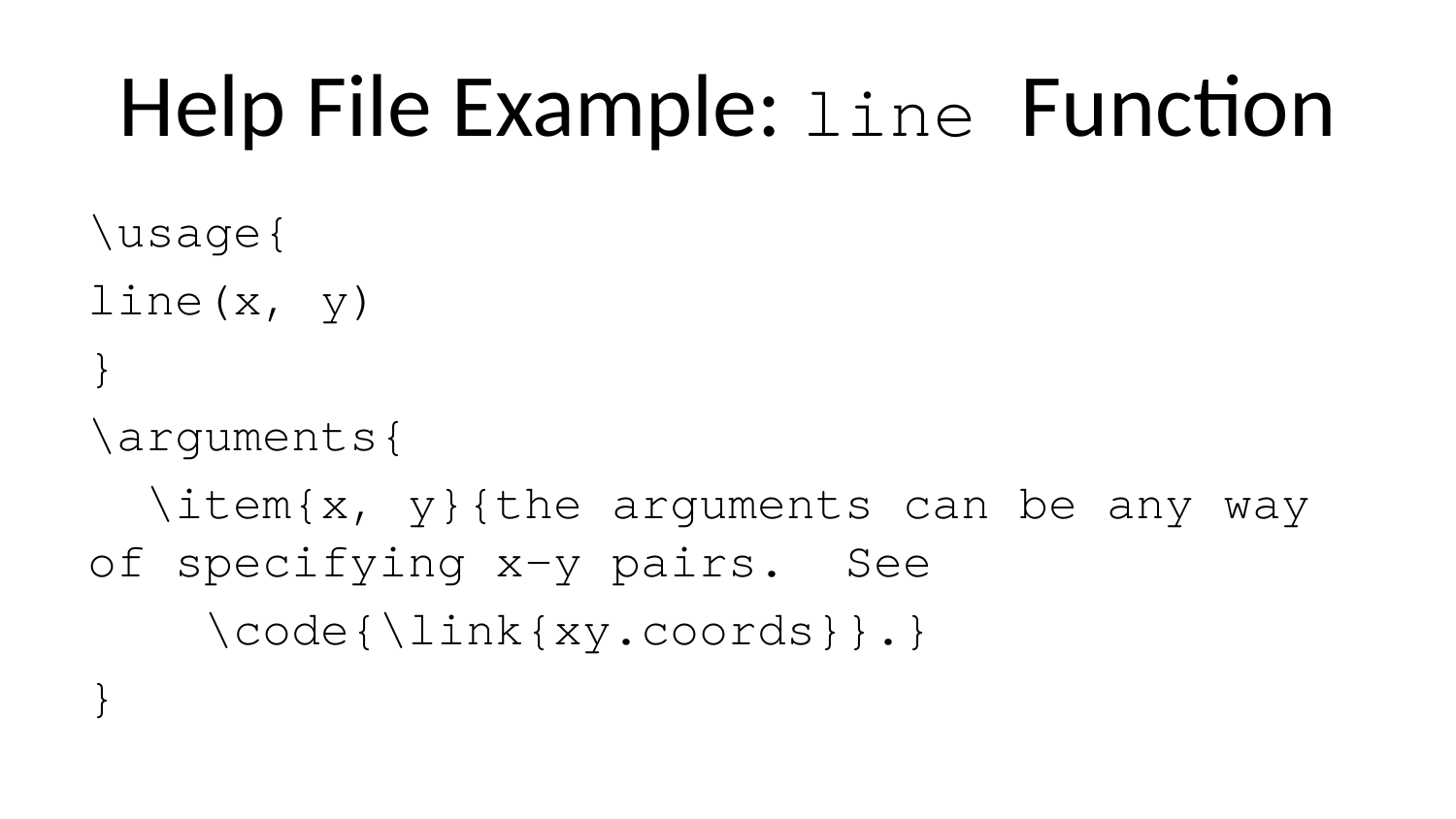

# Help File Example: line Function
\usage{
line(x, y)
}
\arguments{
  \item{x, y}{the arguments can be any way of specifying x-y pairs.  See
    \code{\link{xy.coords}}.}
}